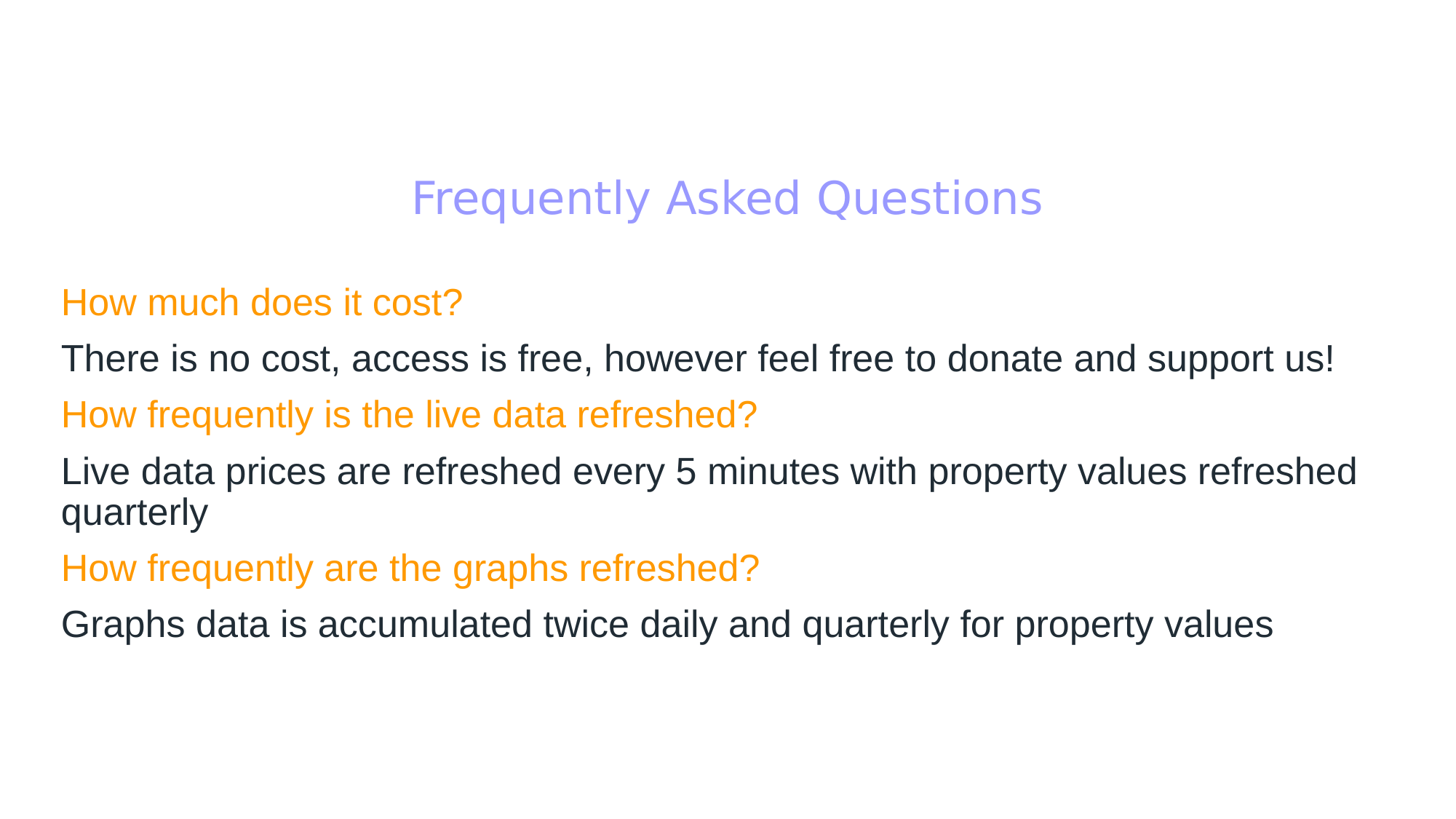

# Frequently Asked Questions
How much does it cost?
There is no cost, access is free, however feel free to donate and support us!
How frequently is the live data refreshed?
Live data prices are refreshed every 5 minutes with property values refreshed quarterly
How frequently are the graphs refreshed?
Graphs data is accumulated twice daily and quarterly for property values